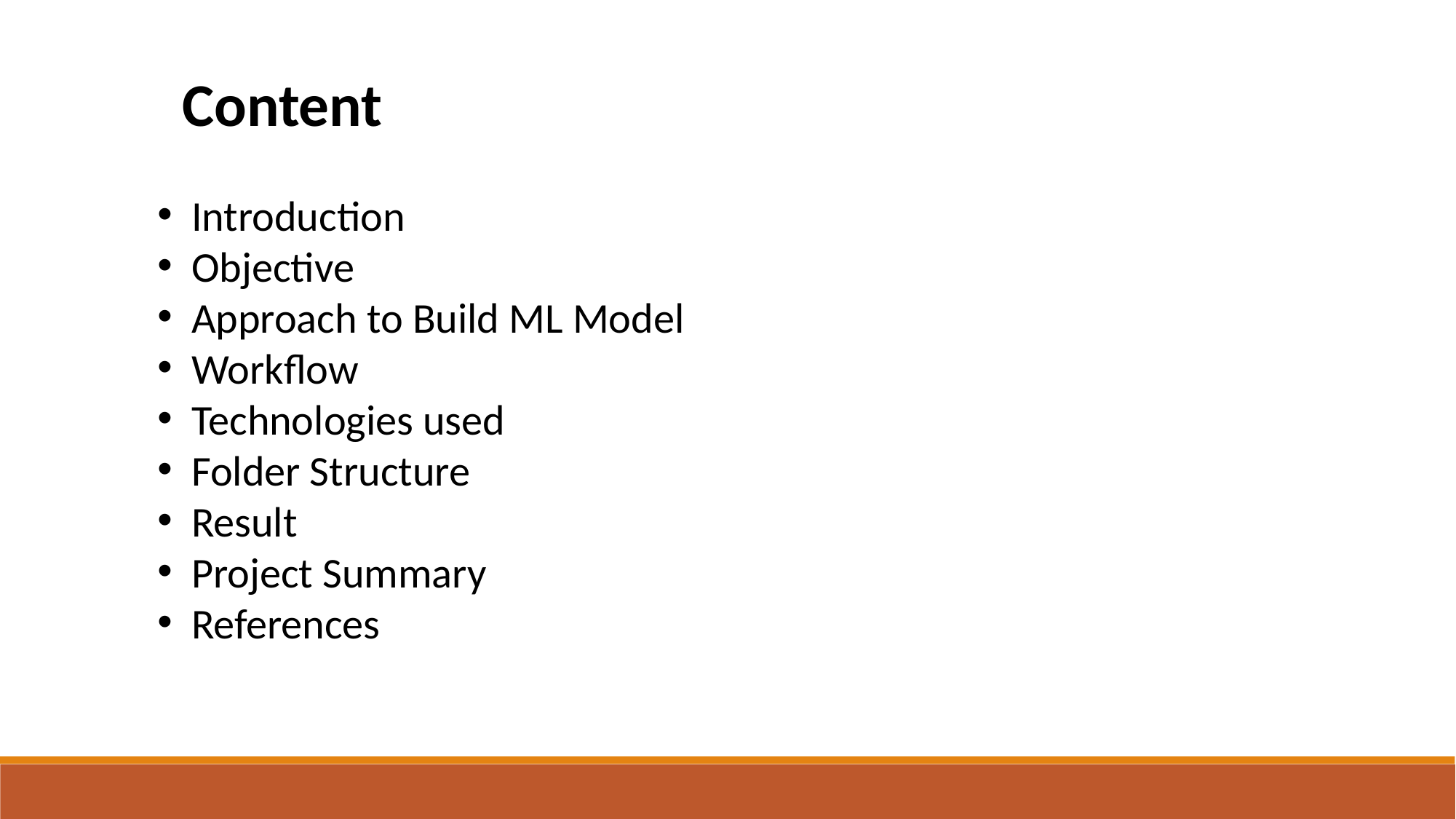

Content
Introduction
Objective
Approach to Build ML Model
Workflow
Technologies used
Folder Structure
Result
Project Summary
References